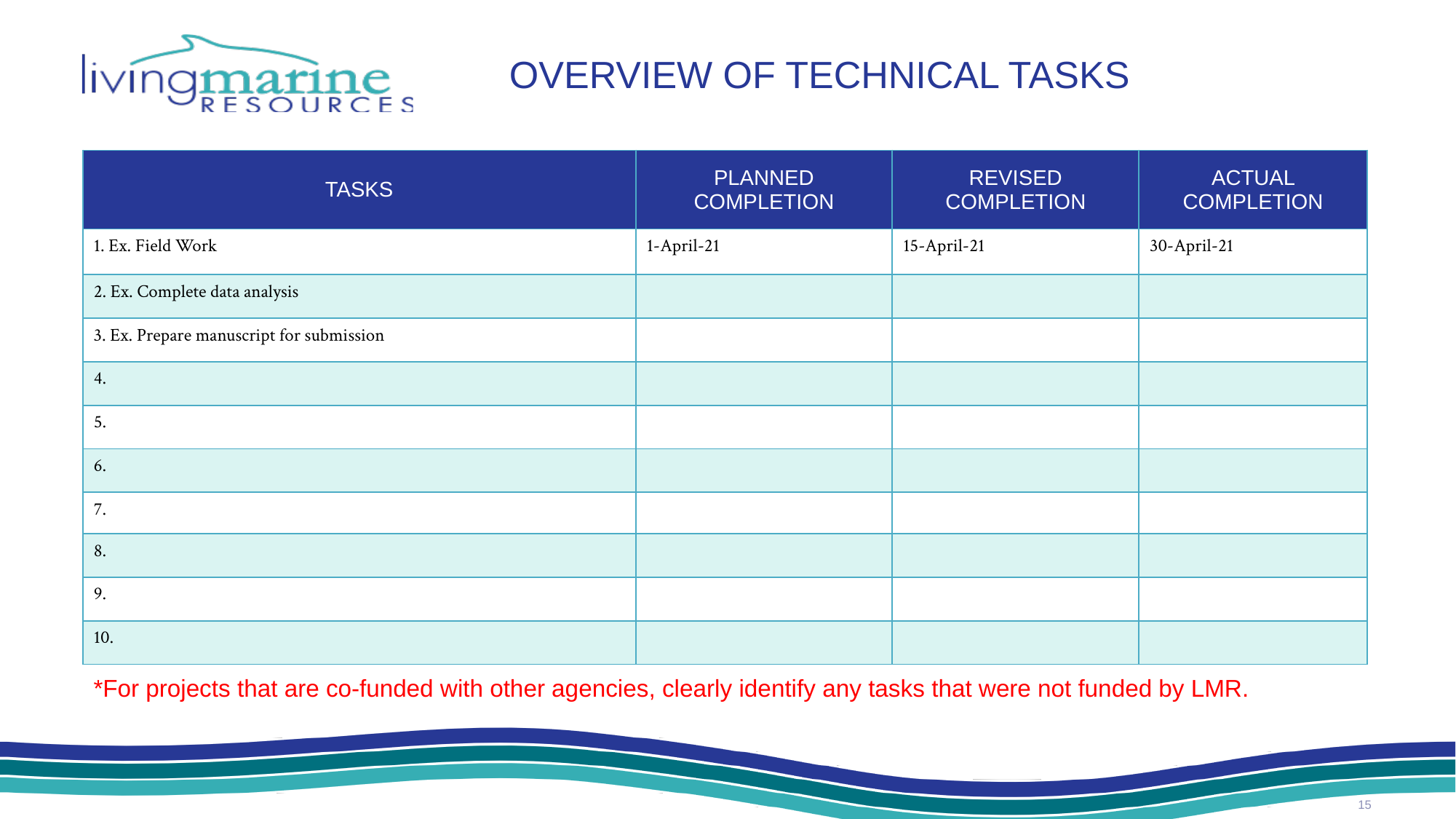

# Overview of Technical Tasks
| Tasks | Planned COMPLETION | Revised COMPLETION | Actual Completion |
| --- | --- | --- | --- |
| 1. Ex. Field Work | 1-April-21 | 15-April-21 | 30-April-21 |
| 2. Ex. Complete data analysis |  |  |  |
| 3. Ex. Prepare manuscript for submission |  |  |  |
| 4. |  |  |  |
| 5. |  |  |  |
| 6. |  |  |  |
| 7. |  |  |  |
| 8. |  |  |  |
| 9. |  |  |  |
| 10. |  |  |  |

*For projects that are co-funded with other agencies, clearly identify any tasks that were not funded by LMR.
15